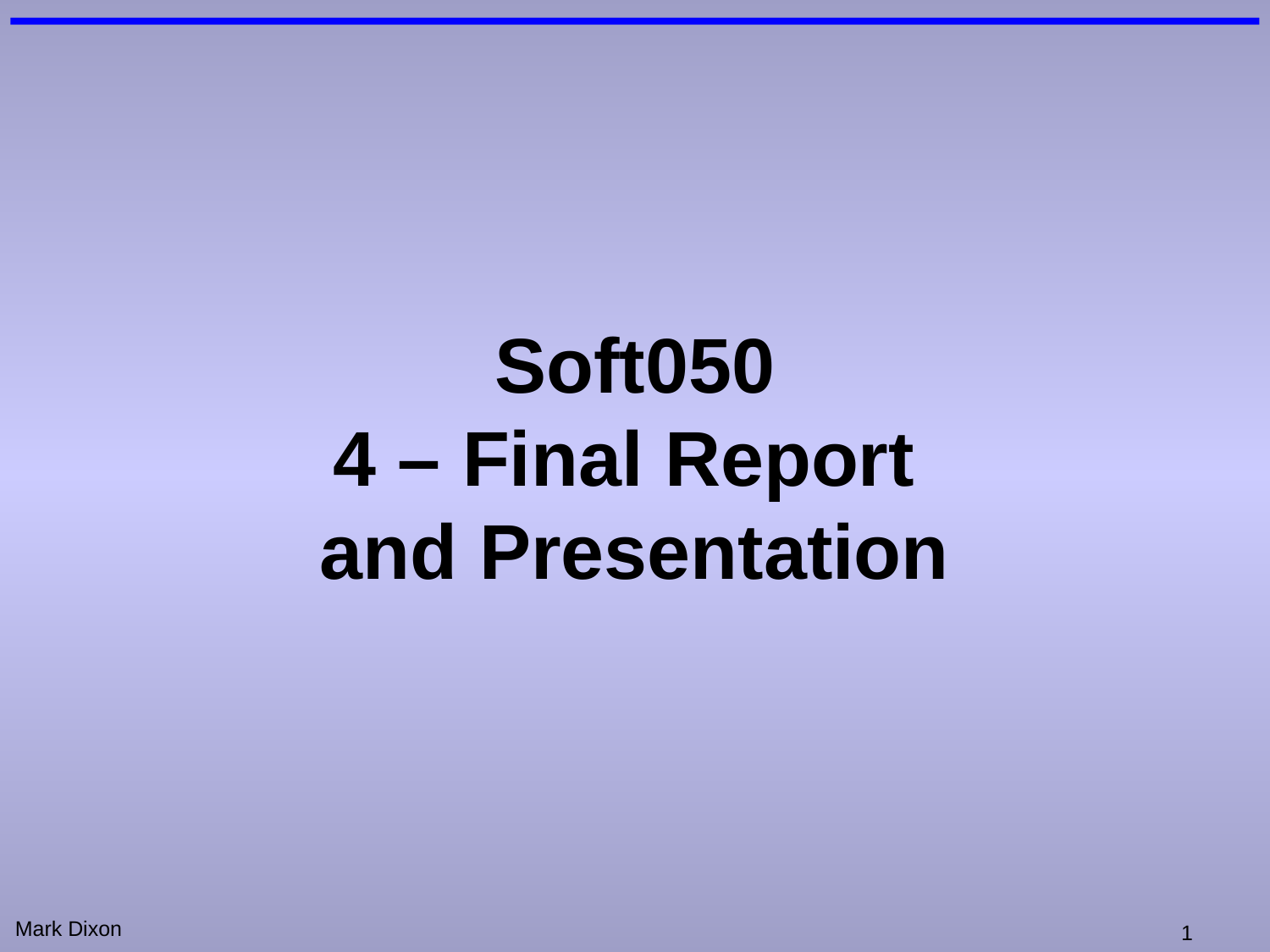

# Soft050 4 – Final Report and Presentation